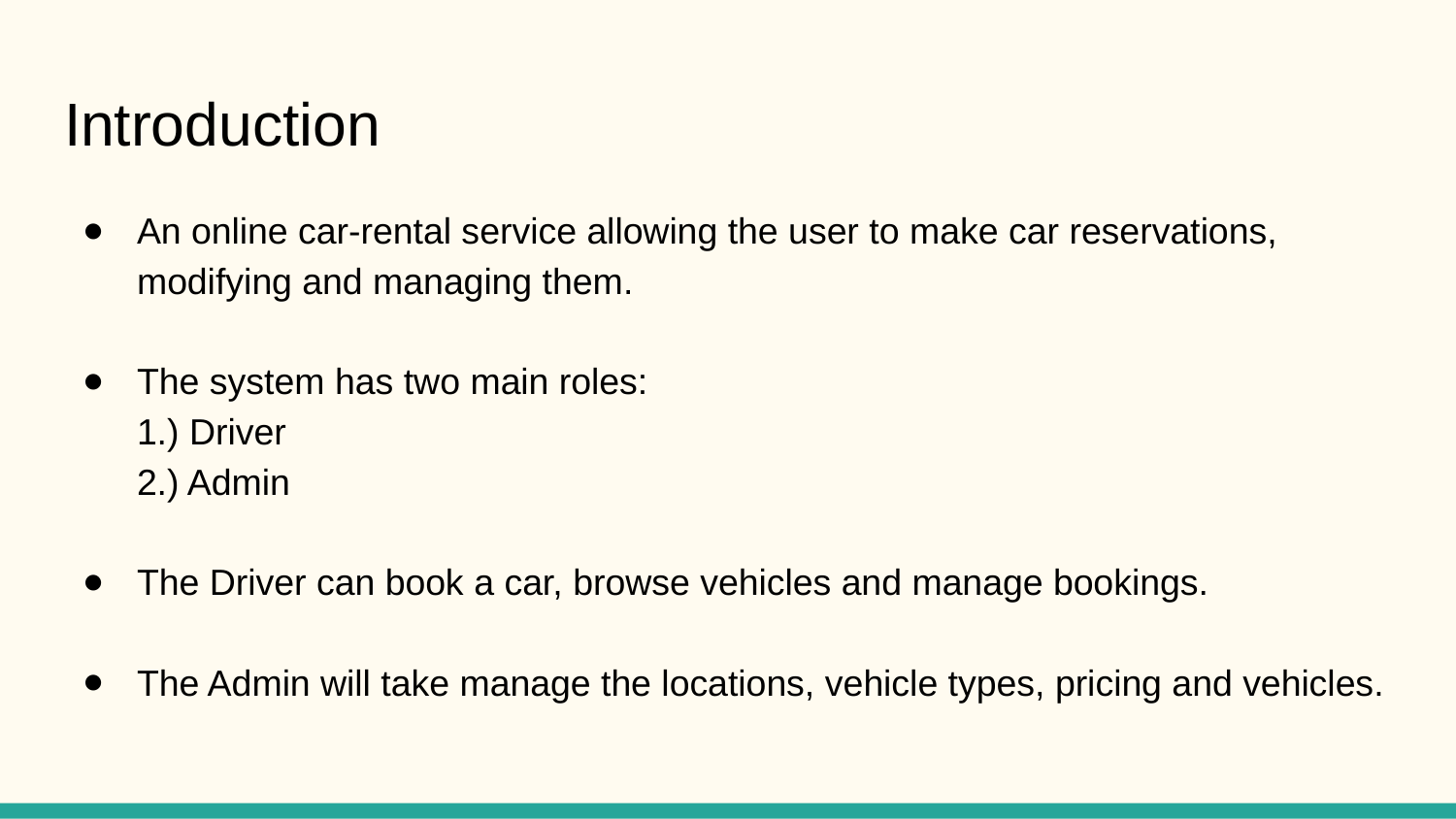

# Introduction
An online car-rental service allowing the user to make car reservations, modifying and managing them.

The system has two main roles:
1.) Driver
2.) Admin

The Driver can book a car, browse vehicles and manage bookings.

The Admin will take manage the locations, vehicle types, pricing and vehicles.